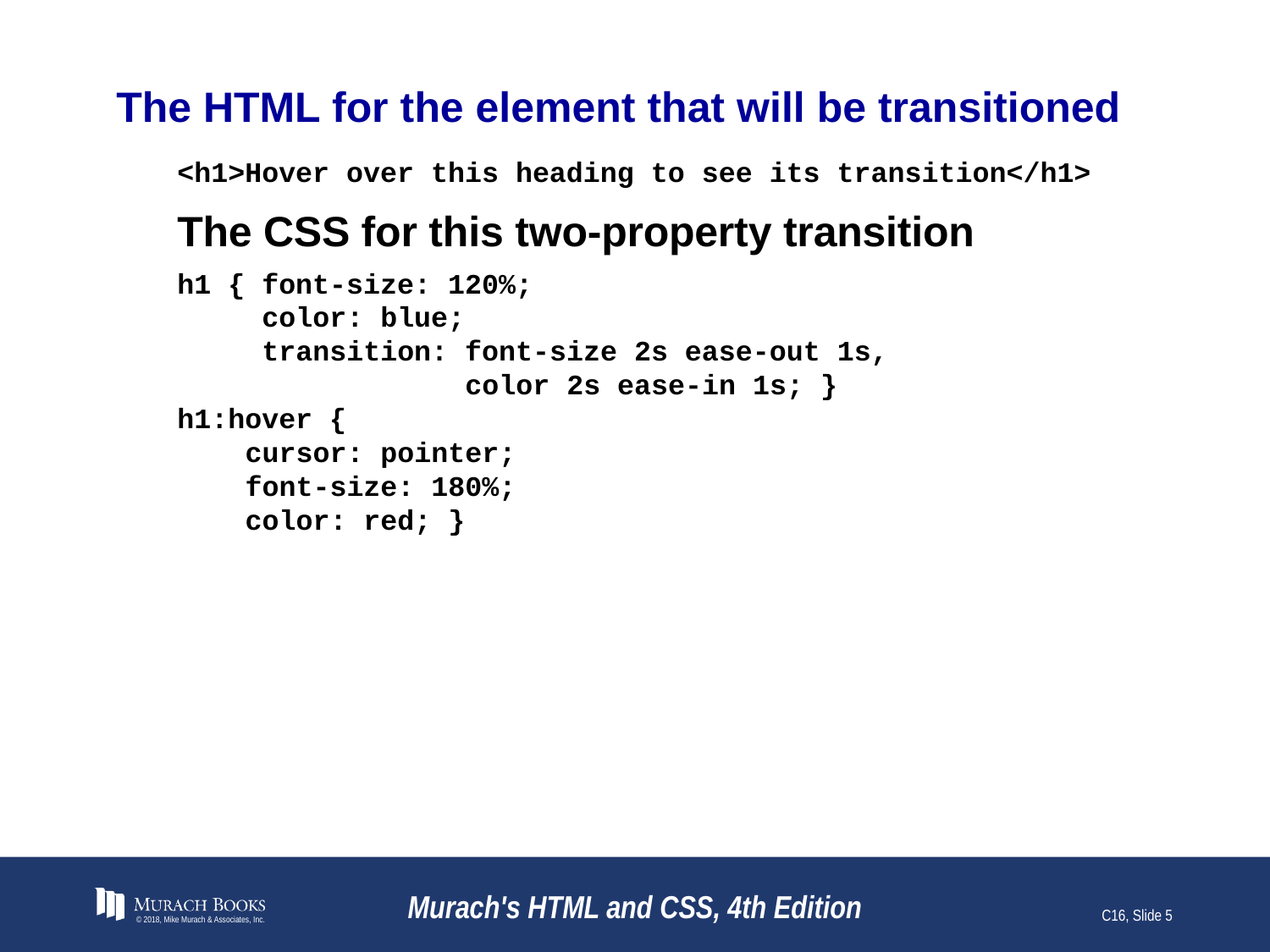

# The HTML for the element that will be transitioned
<h1>Hover over this heading to see its transition</h1>
The CSS for this two-property transition
h1 { font-size: 120%;
     color: blue;
     transition: font-size 2s ease-out 1s,
                 color 2s ease-in 1s; }
h1:hover {
    cursor: pointer;
    font-size: 180%;
    color: red; }

© 2018, Mike Murach & Associates, Inc.
Murach's HTML and CSS, 4th Edition

C16, Slide 5